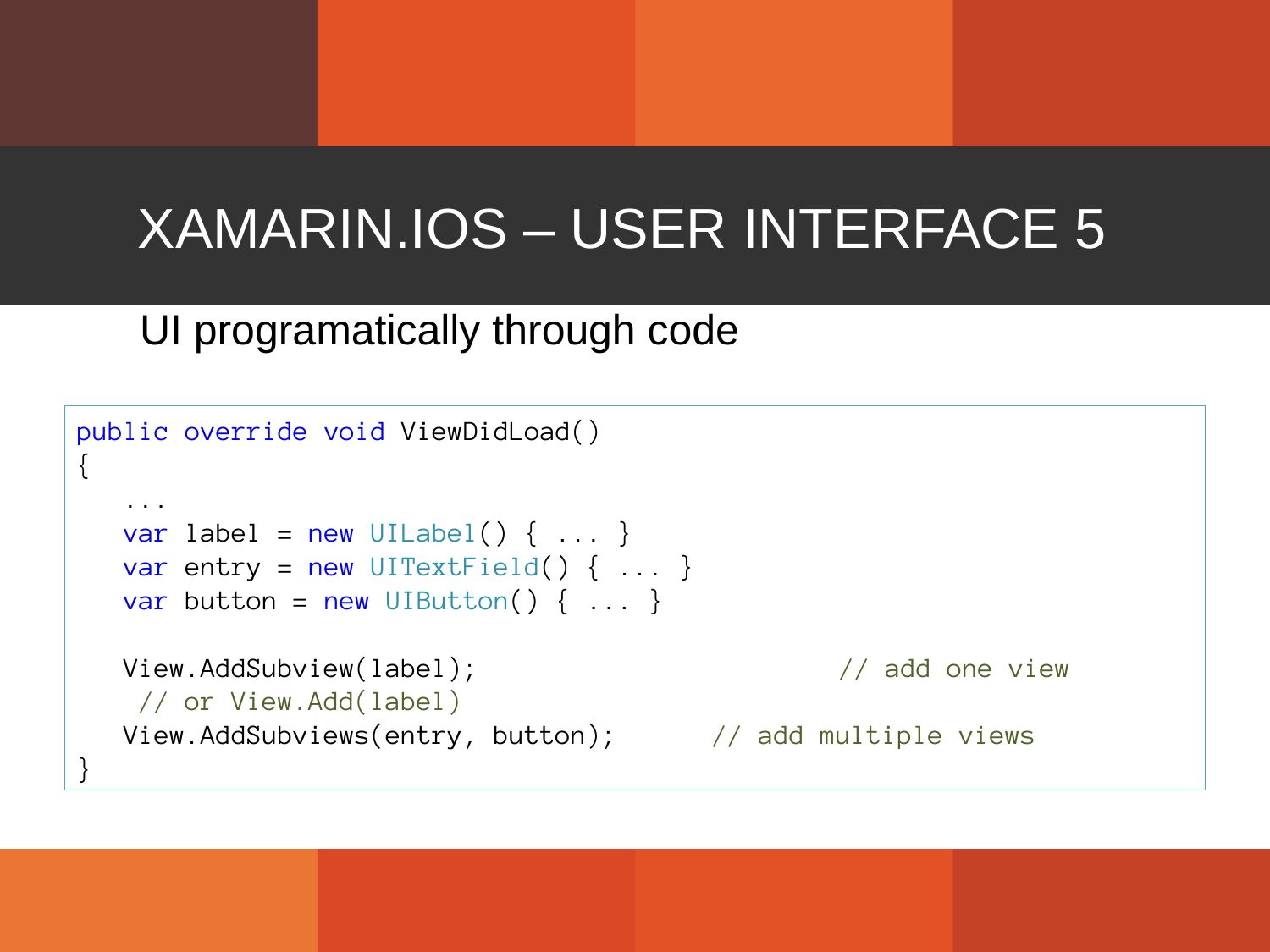

# Xamarin.iOS – User Interface 5
UI programatically through code

public override void ViewDidLoad()
{
   ...
   var label = new UILabel() { ... }
   var entry = new UITextField() { ... }
   var button = new UIButton() { ... }
   View.AddSubview(label);			// add one view
    // or View.Add(label)
   View.AddSubviews(entry, button); 	// add multiple views
}